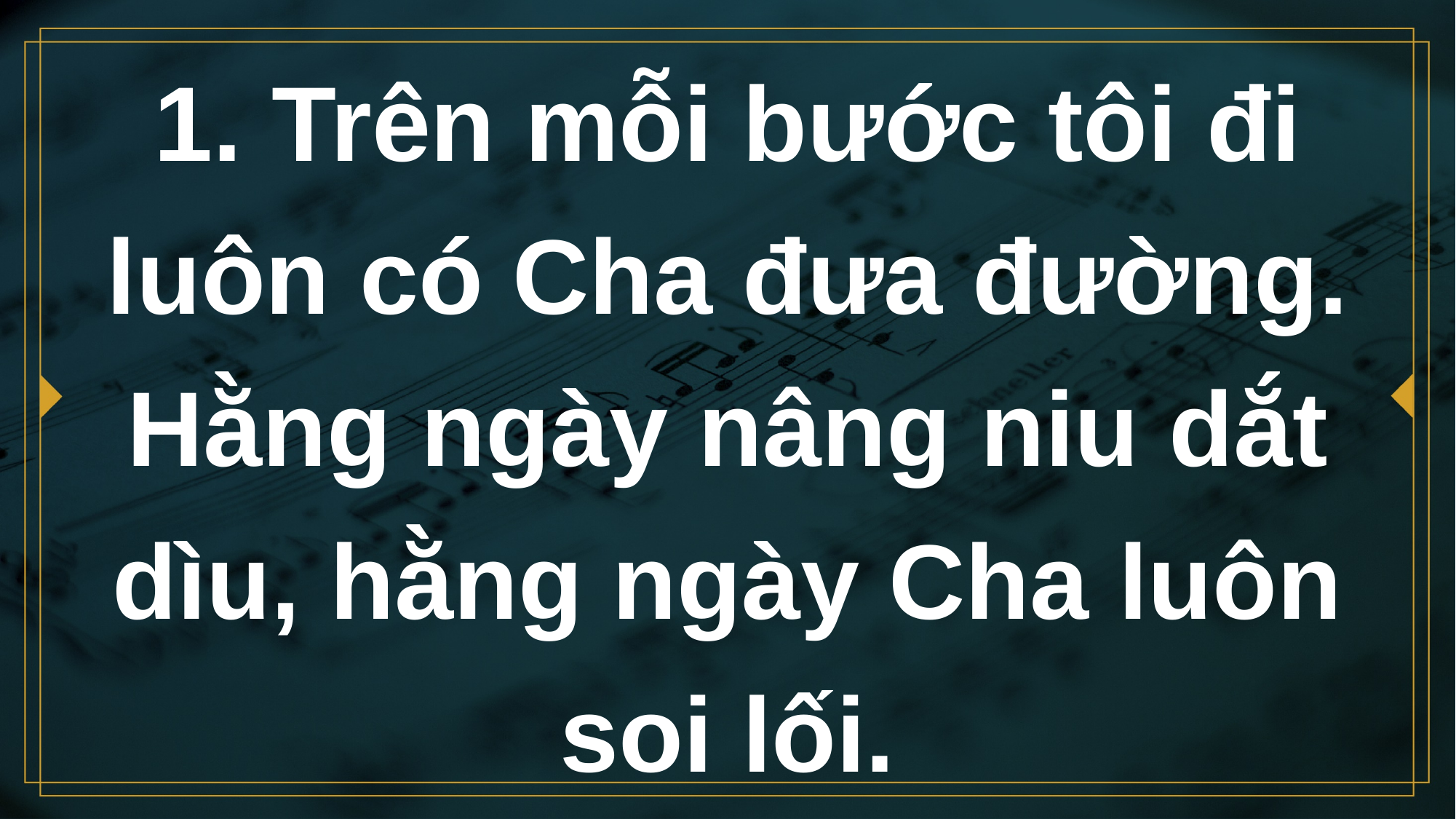

# 1. Trên mỗi bước tôi đi luôn có Cha đưa đường. Hằng ngày nâng niu dắt dìu, hằng ngày Cha luôn soi lối.